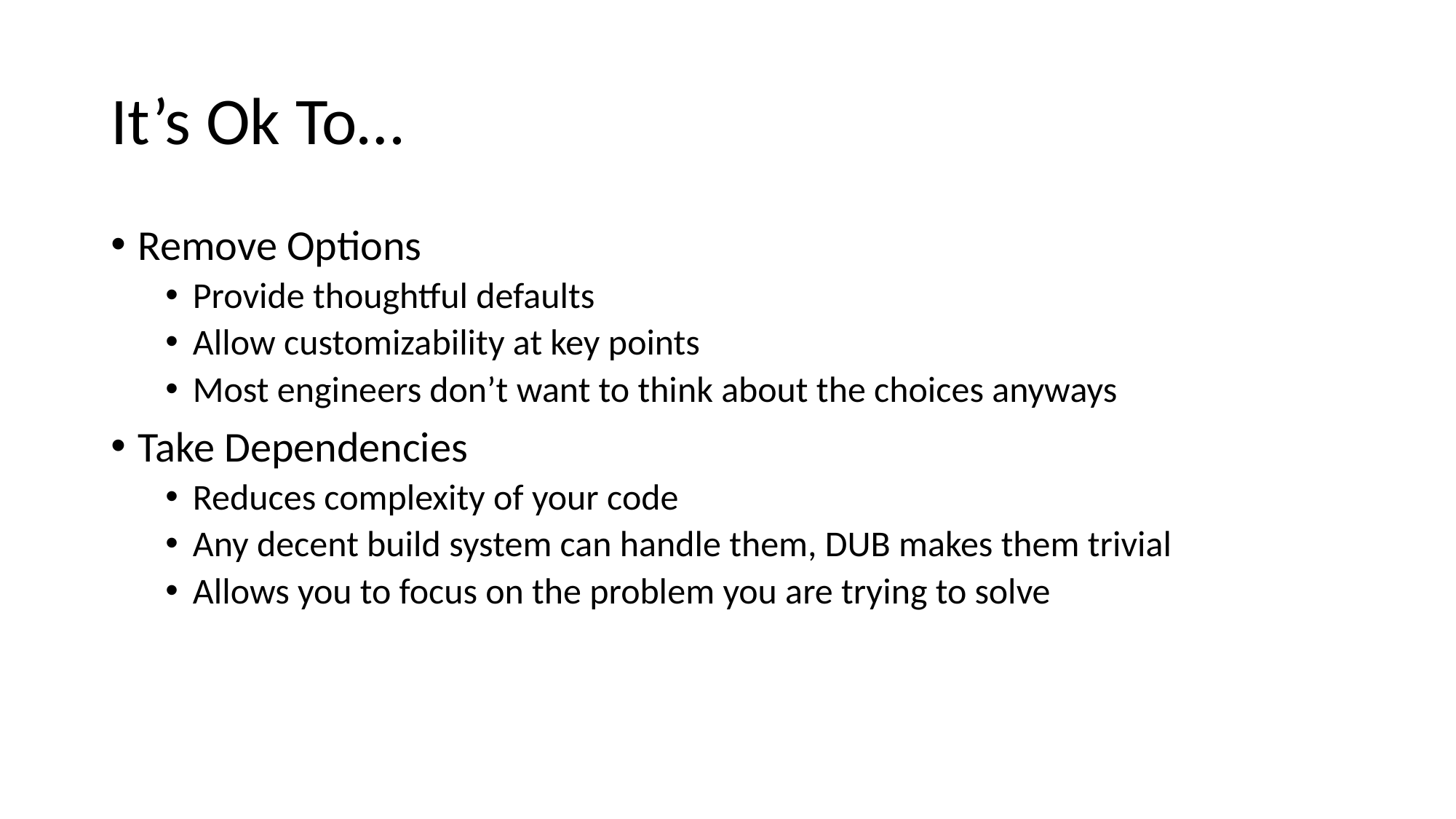

# It’s Ok To…
Remove Options
Provide thoughtful defaults
Allow customizability at key points
Most engineers don’t want to think about the choices anyways
Take Dependencies
Reduces complexity of your code
Any decent build system can handle them, DUB makes them trivial
Allows you to focus on the problem you are trying to solve